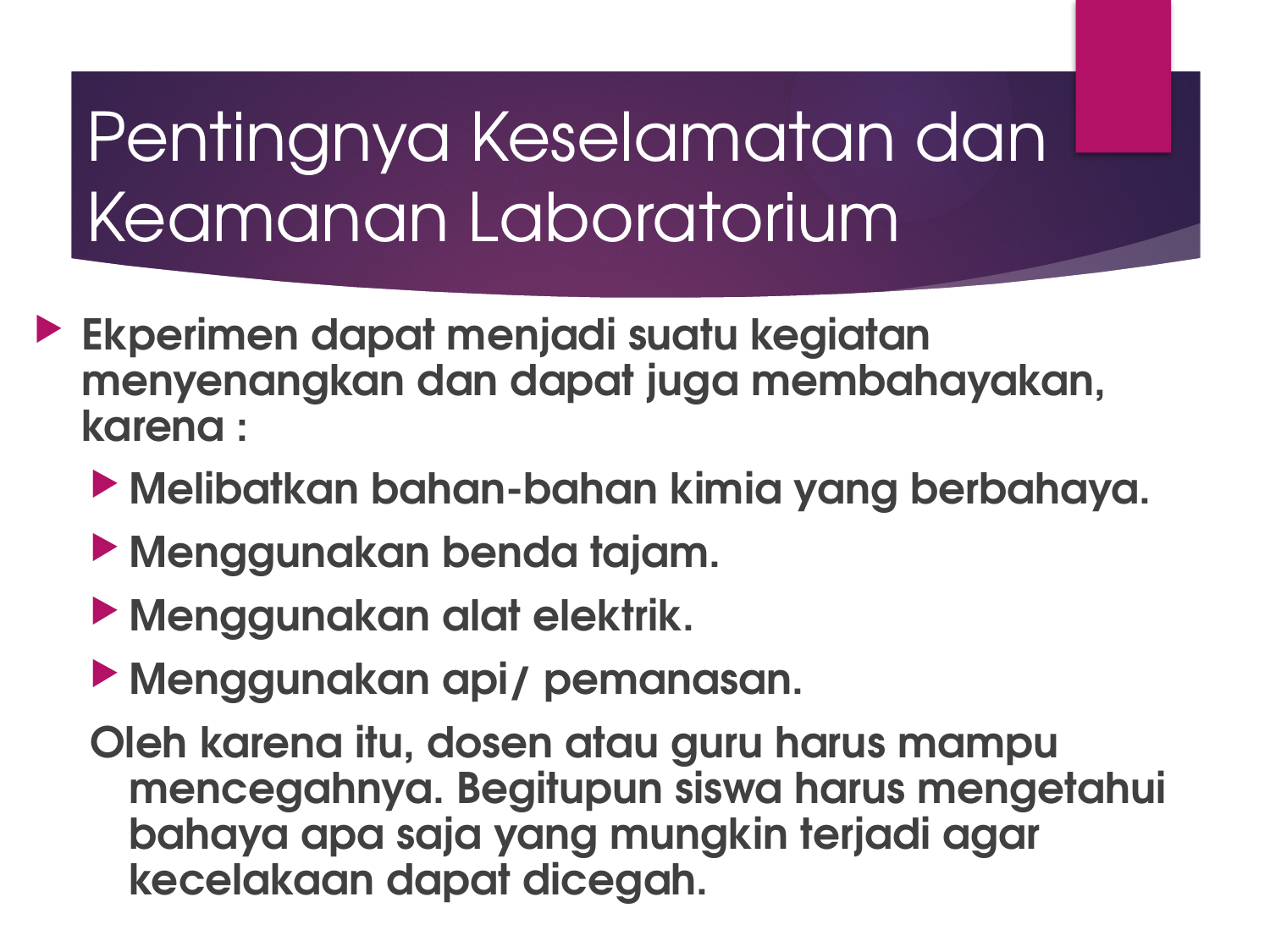

# Pentingnya Keselamatan dan Keamanan Laboratorium
Ekperimen dapat menjadi suatu kegiatan menyenangkan dan dapat juga membahayakan, karena :
Melibatkan bahan-bahan kimia yang berbahaya.
Menggunakan benda tajam.
Menggunakan alat elektrik.
Menggunakan api/ pemanasan.
Oleh karena itu, dosen atau guru harus mampu mencegahnya. Begitupun siswa harus mengetahui bahaya apa saja yang mungkin terjadi agar kecelakaan dapat dicegah.